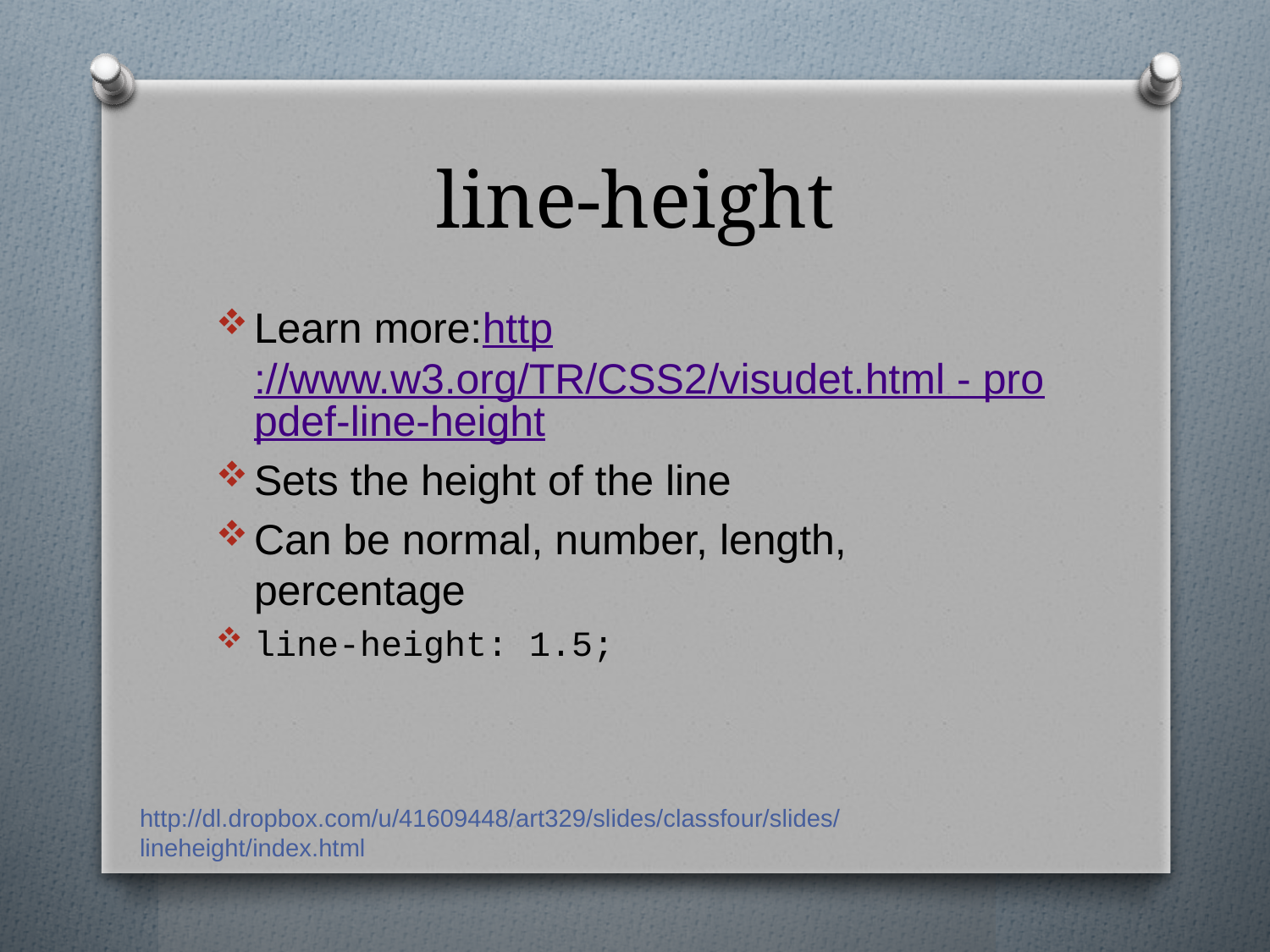

# line-height
Learn more:http://www.w3.org/TR/CSS2/visudet.html - propdef-line-height
Sets the height of the line
Can be normal, number, length, percentage
line-height: 1.5;

http://dl.dropbox.com/u/41609448/art329/slides/classfour/slides/lineheight/index.html